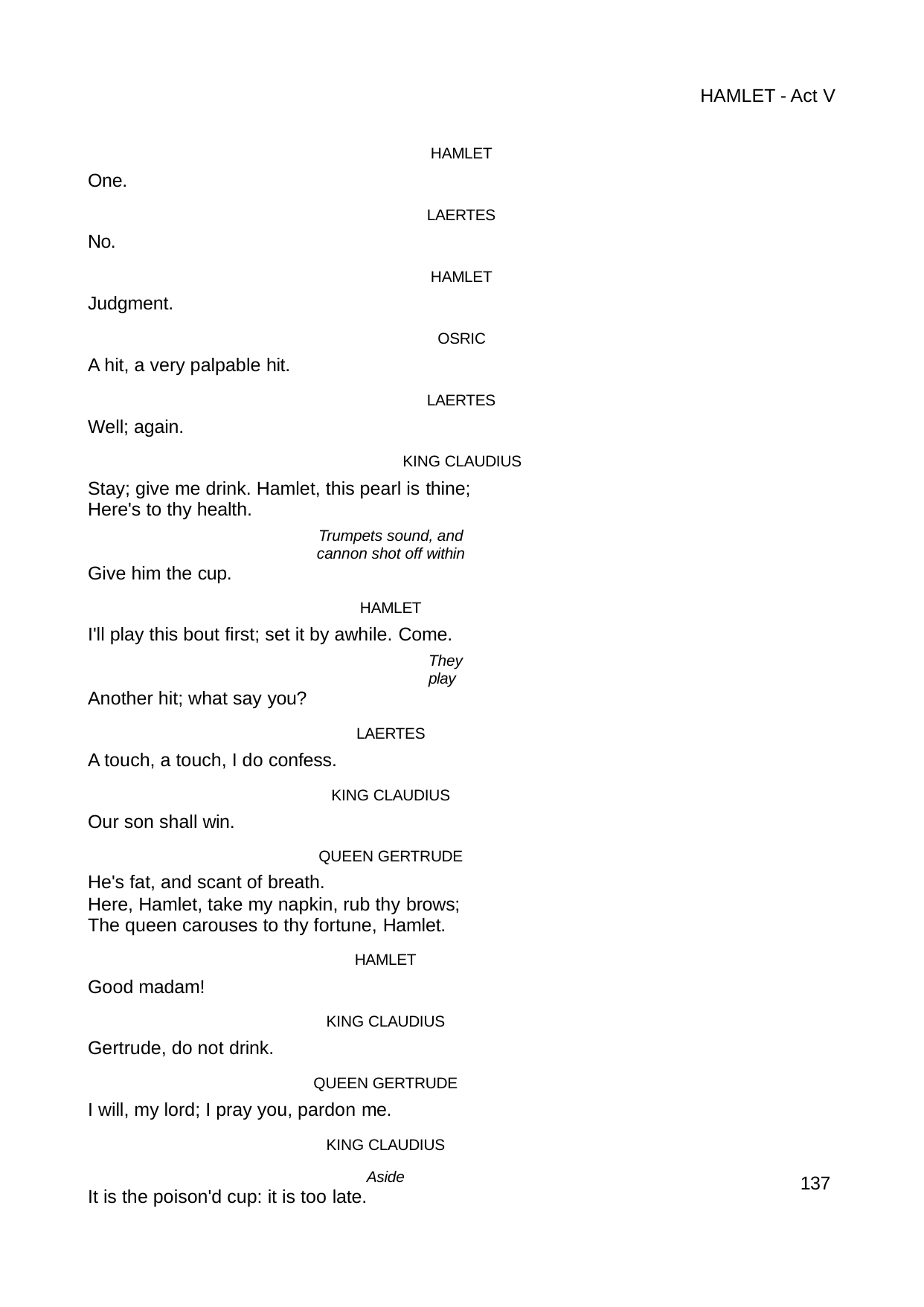

HAMLET - Act V
HAMLET
One.
LAERTES
No.
HAMLET
Judgment.
OSRIC
A hit, a very palpable hit.
LAERTES
Well; again.
KING CLAUDIUS
Stay; give me drink. Hamlet, this pearl is thine; Here's to thy health.
Trumpets sound, and cannon shot off within
Give him the cup.
HAMLET
I'll play this bout first; set it by awhile. Come.
They play
Another hit; what say you?
LAERTES
A touch, a touch, I do confess.
KING CLAUDIUS
Our son shall win.
QUEEN GERTRUDE
He's fat, and scant of breath.
Here, Hamlet, take my napkin, rub thy brows; The queen carouses to thy fortune, Hamlet.
HAMLET
Good madam!
KING CLAUDIUS
Gertrude, do not drink.
QUEEN GERTRUDE
I will, my lord; I pray you, pardon me.
KING CLAUDIUS
Aside
It is the poison'd cup: it is too late.
137